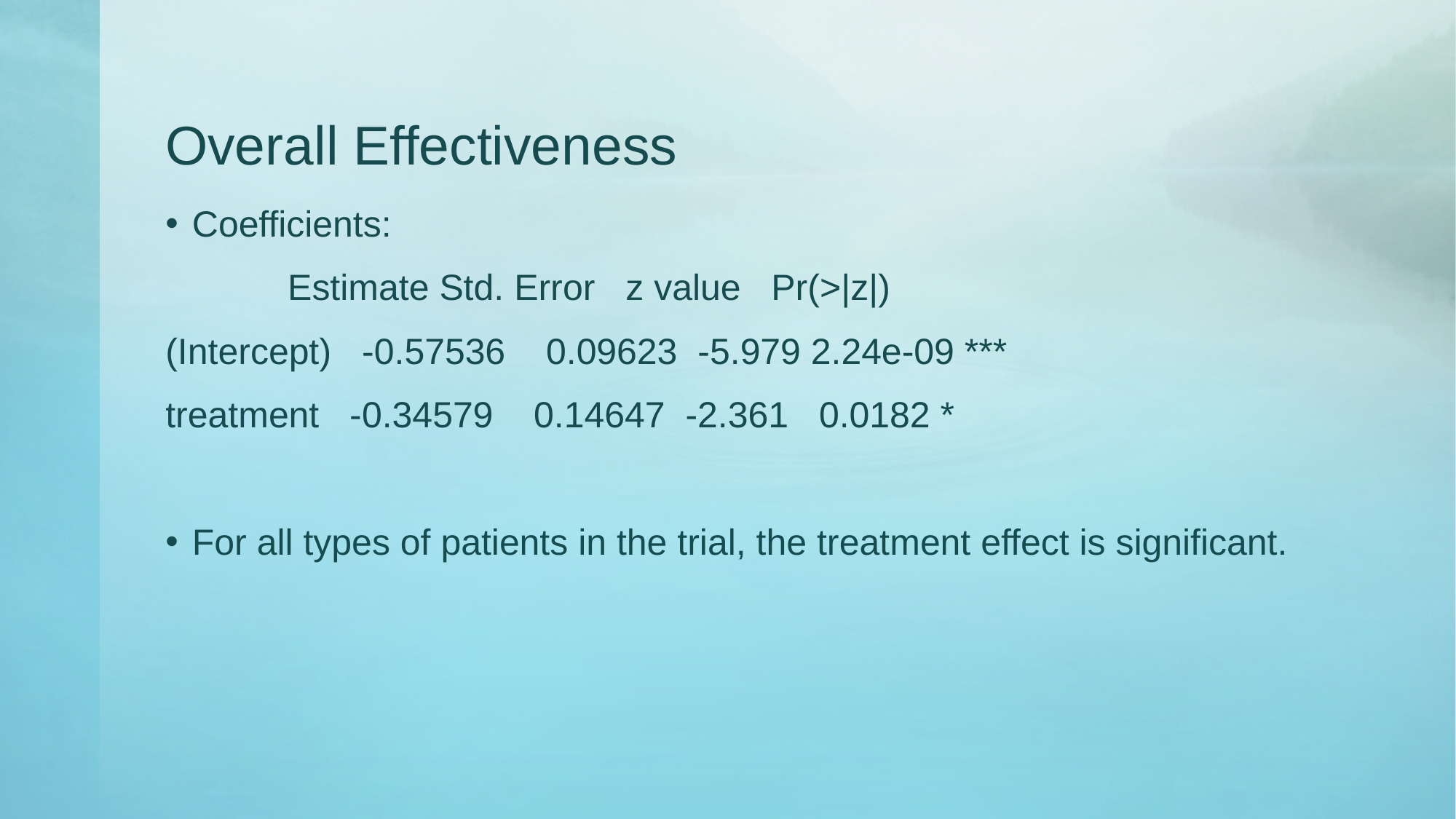

# Overall Effectiveness
Coefficients:
            Estimate Std. Error   z value   Pr(>|z|)
(Intercept)   -0.57536    0.09623  -5.979 2.24e-09 ***
treatment   -0.34579    0.14647  -2.361   0.0182 *

For all types of patients in the trial, the treatment effect is significant.